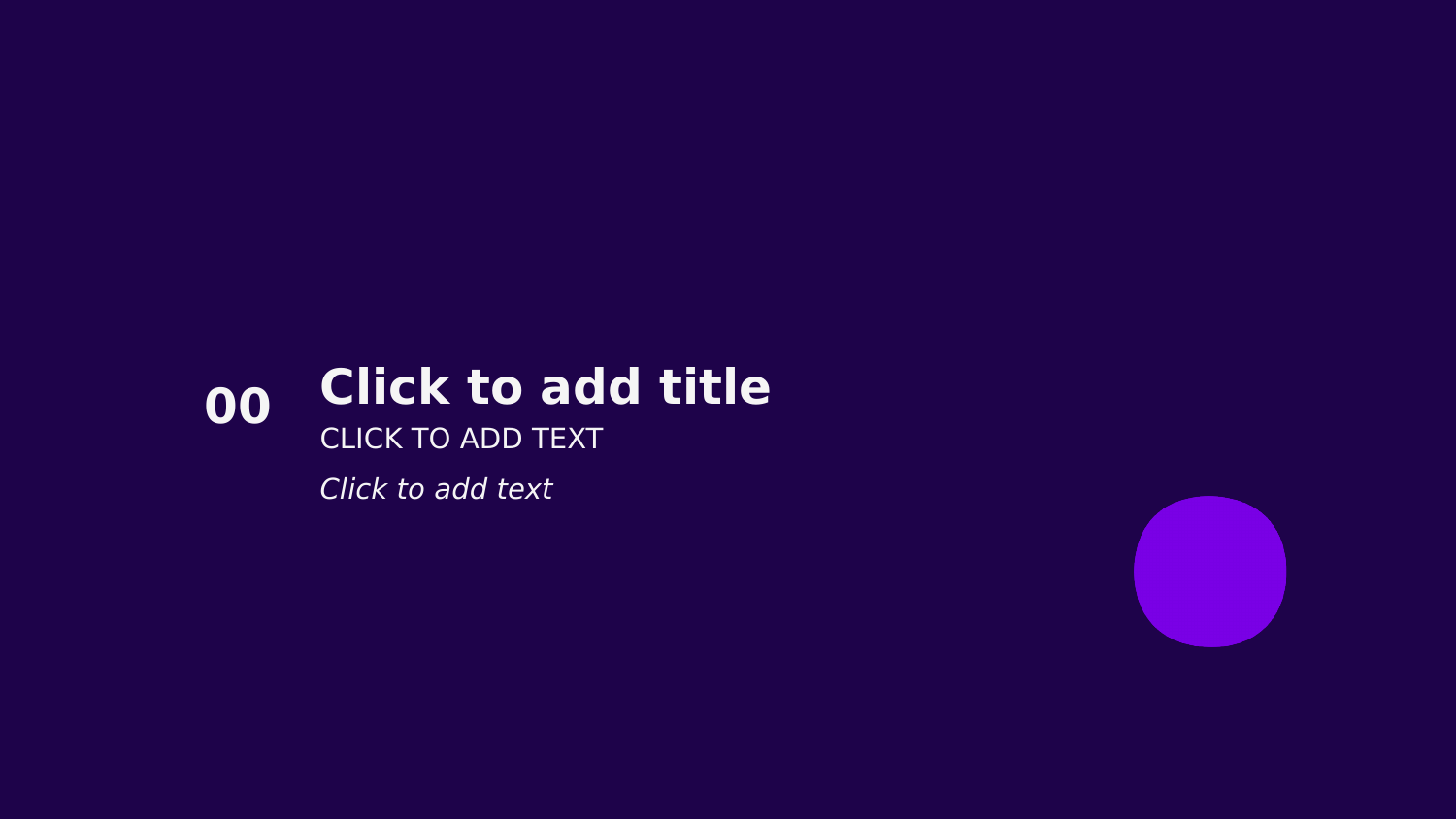

00
# Click to add title
Click to add text
Click to add text

6/27/2024
4